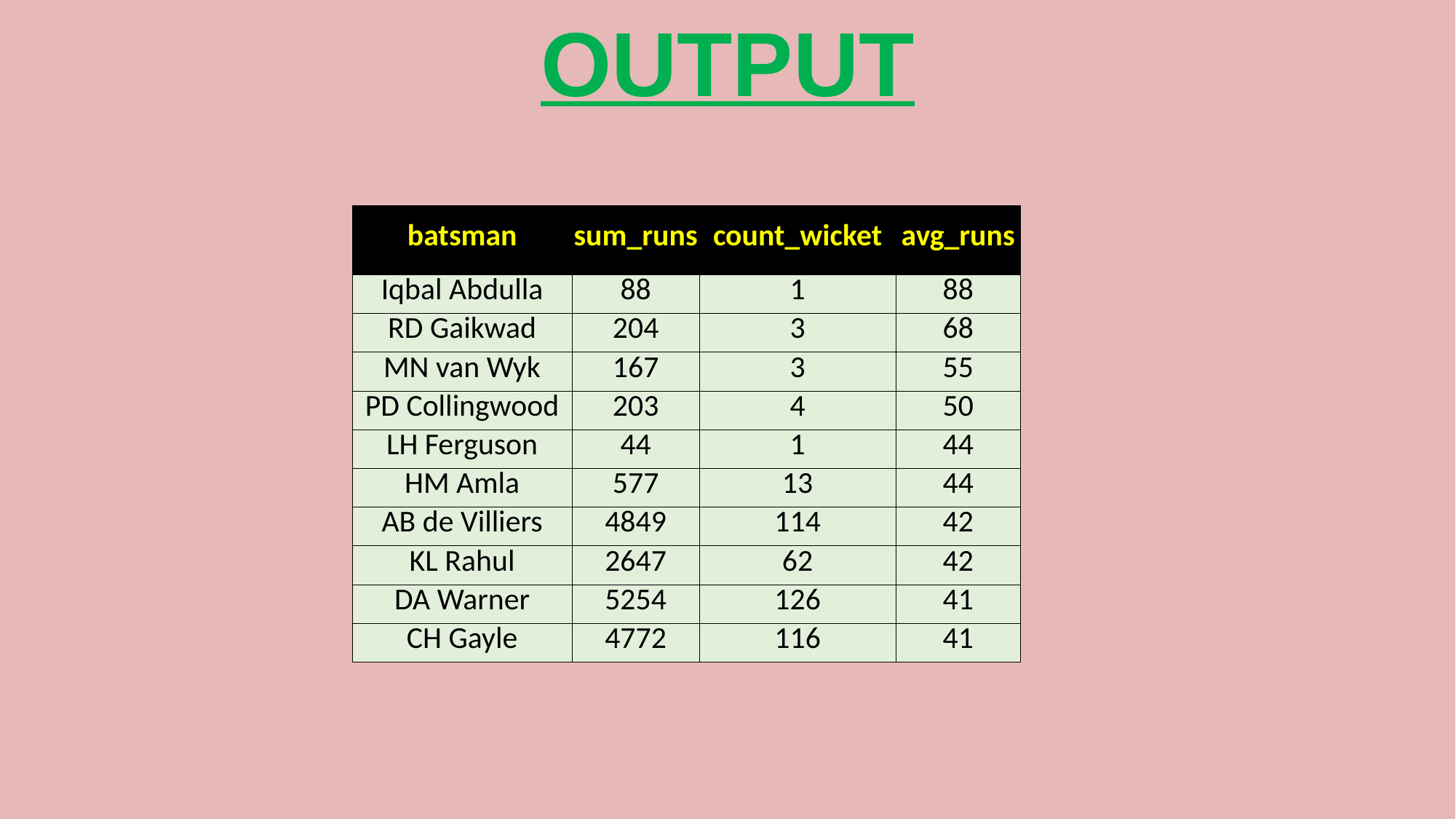

OUTPUT
| batsman | sum\_runs | count\_wicket | avg\_runs |
| --- | --- | --- | --- |
| Iqbal Abdulla | 88 | 1 | 88 |
| RD Gaikwad | 204 | 3 | 68 |
| MN van Wyk | 167 | 3 | 55 |
| PD Collingwood | 203 | 4 | 50 |
| LH Ferguson | 44 | 1 | 44 |
| HM Amla | 577 | 13 | 44 |
| AB de Villiers | 4849 | 114 | 42 |
| KL Rahul | 2647 | 62 | 42 |
| DA Warner | 5254 | 126 | 41 |
| CH Gayle | 4772 | 116 | 41 |